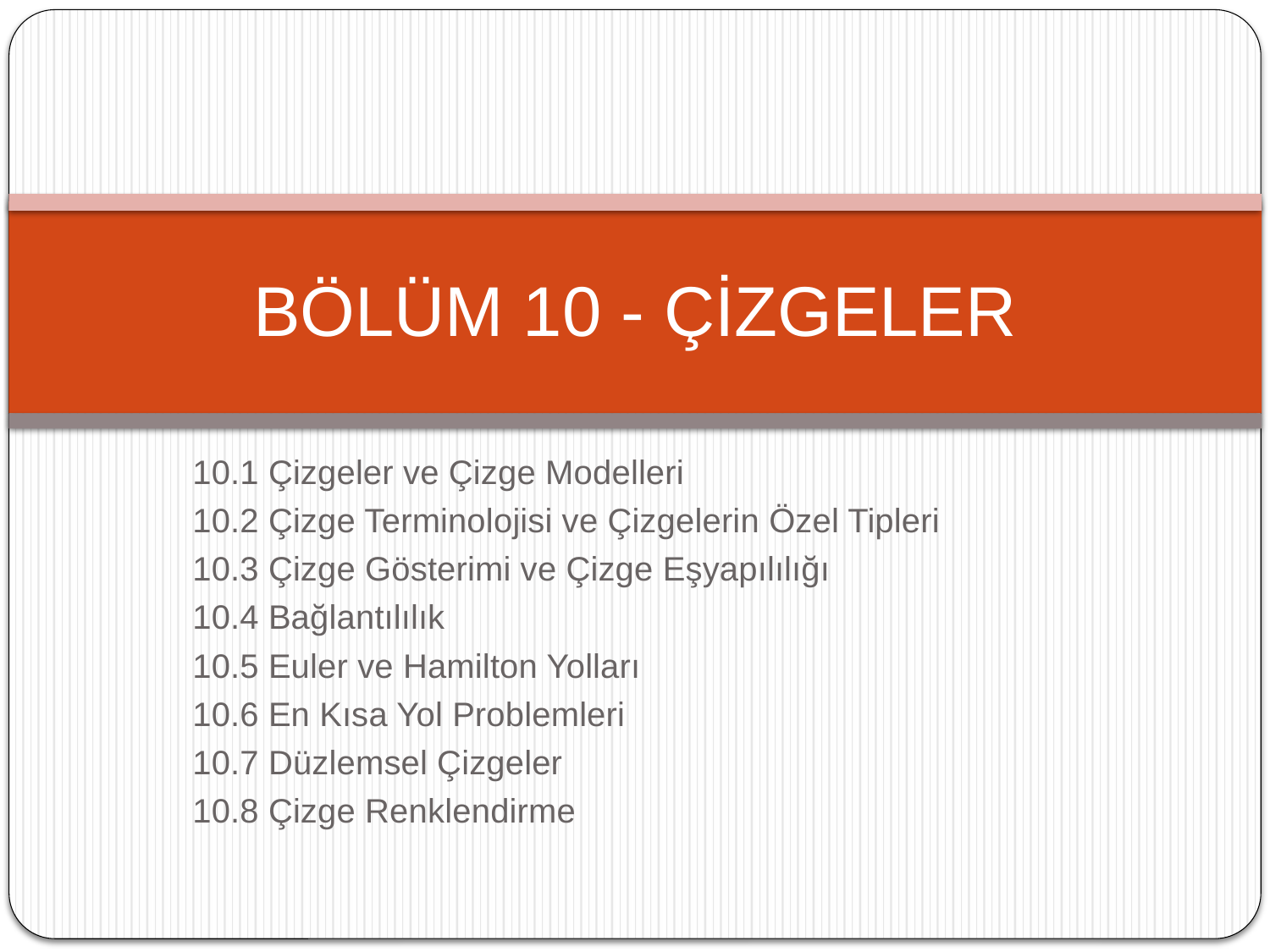

# BÖLÜM 10 - ÇİZGELER
10.1 Çizgeler ve Çizge Modelleri
10.2 Çizge Terminolojisi ve Çizgelerin Özel Tipleri
10.3 Çizge Gösterimi ve Çizge Eşyapılılığı
10.4 Bağlantılılık
10.5 Euler ve Hamilton Yolları
10.6 En Kısa Yol Problemleri
10.7 Düzlemsel Çizgeler
10.8 Çizge Renklendirme